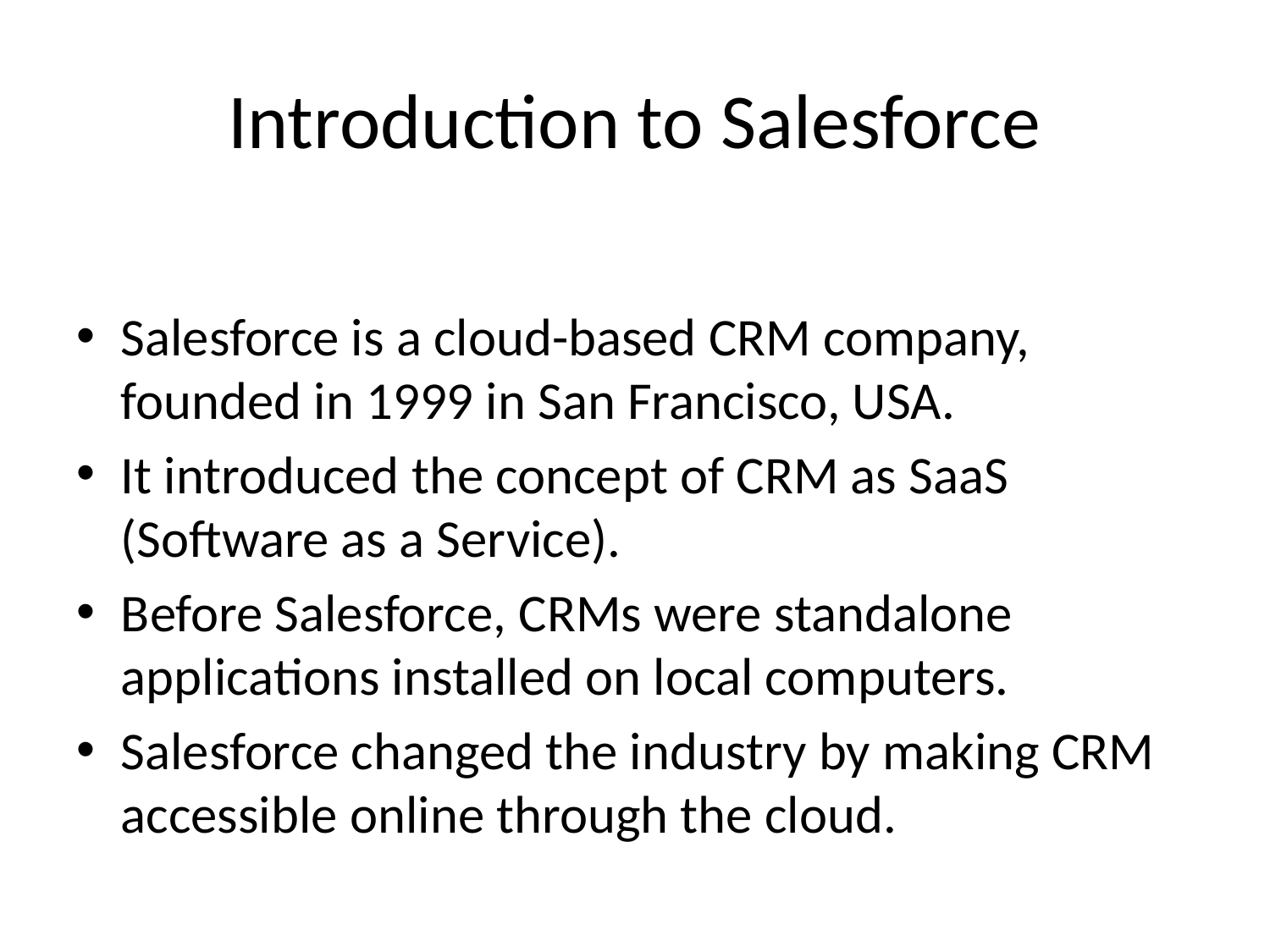

# Introduction to Salesforce

Salesforce is a cloud-based CRM company, founded in 1999 in San Francisco, USA.
It introduced the concept of CRM as SaaS (Software as a Service).
Before Salesforce, CRMs were standalone applications installed on local computers.
Salesforce changed the industry by making CRM accessible online through the cloud.